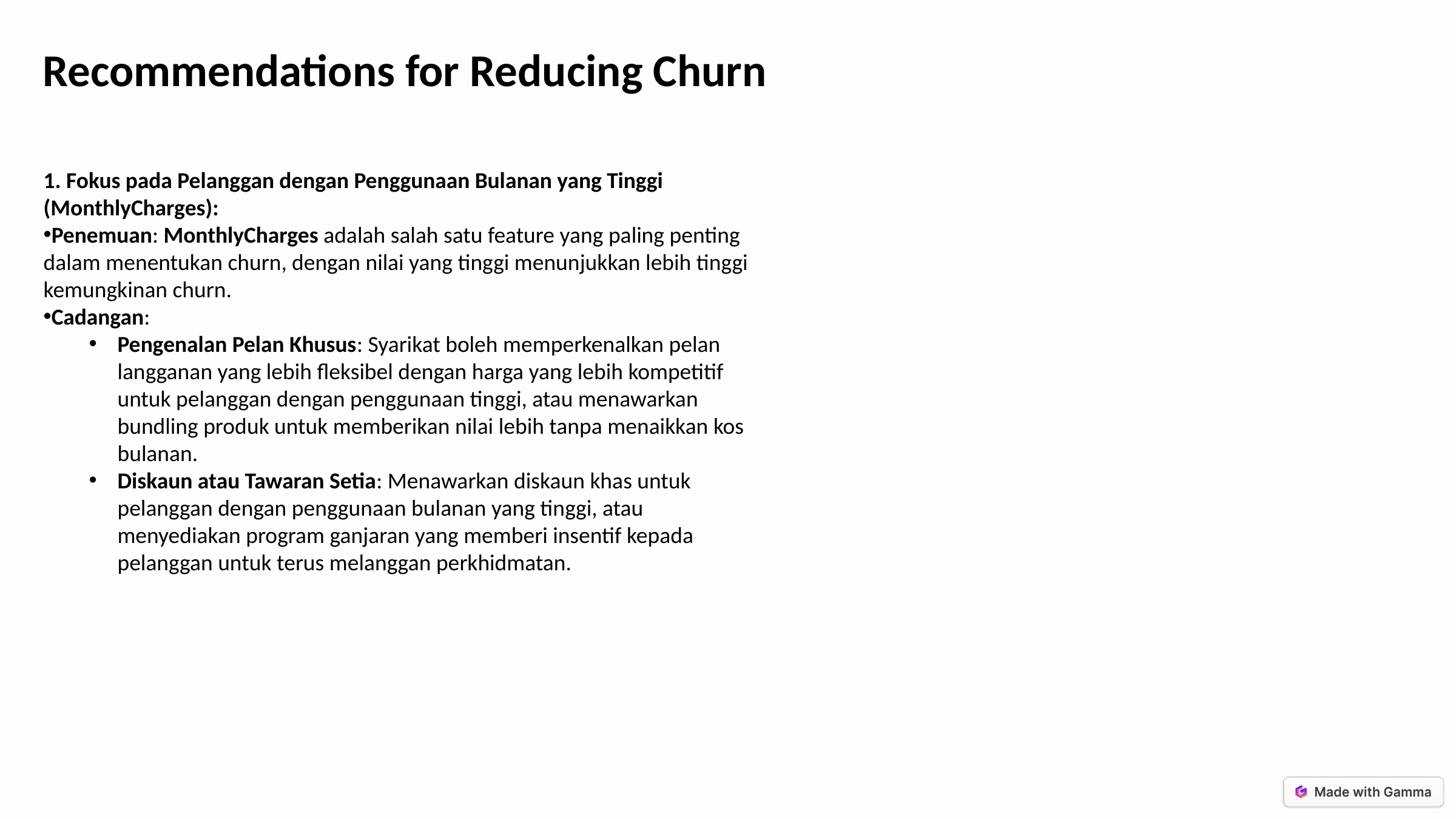

Recommendations for Reducing Churn
1. Fokus pada Pelanggan dengan Penggunaan Bulanan yang Tinggi (MonthlyCharges):
Penemuan: MonthlyCharges adalah salah satu feature yang paling penting dalam menentukan churn, dengan nilai yang tinggi menunjukkan lebih tinggi kemungkinan churn.
Cadangan:
Pengenalan Pelan Khusus: Syarikat boleh memperkenalkan pelan langganan yang lebih fleksibel dengan harga yang lebih kompetitif untuk pelanggan dengan penggunaan tinggi, atau menawarkan bundling produk untuk memberikan nilai lebih tanpa menaikkan kos bulanan.
Diskaun atau Tawaran Setia: Menawarkan diskaun khas untuk pelanggan dengan penggunaan bulanan yang tinggi, atau menyediakan program ganjaran yang memberi insentif kepada pelanggan untuk terus melanggan perkhidmatan.